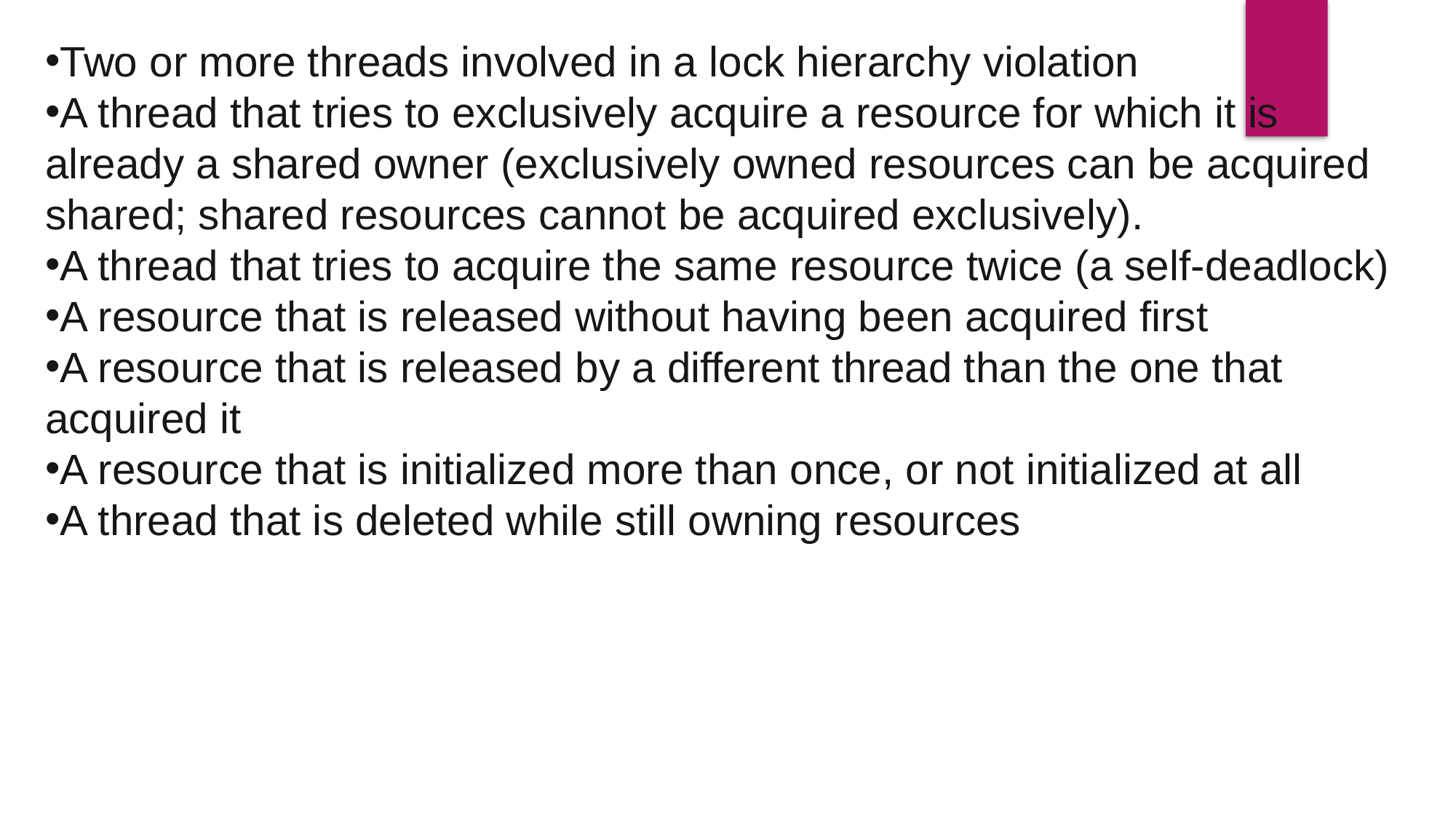

Two or more threads involved in a lock hierarchy violation
A thread that tries to exclusively acquire a resource for which it is already a shared owner (exclusively owned resources can be acquired shared; shared resources cannot be acquired exclusively).
A thread that tries to acquire the same resource twice (a self-deadlock)
A resource that is released without having been acquired first
A resource that is released by a different thread than the one that acquired it
A resource that is initialized more than once, or not initialized at all
A thread that is deleted while still owning resources